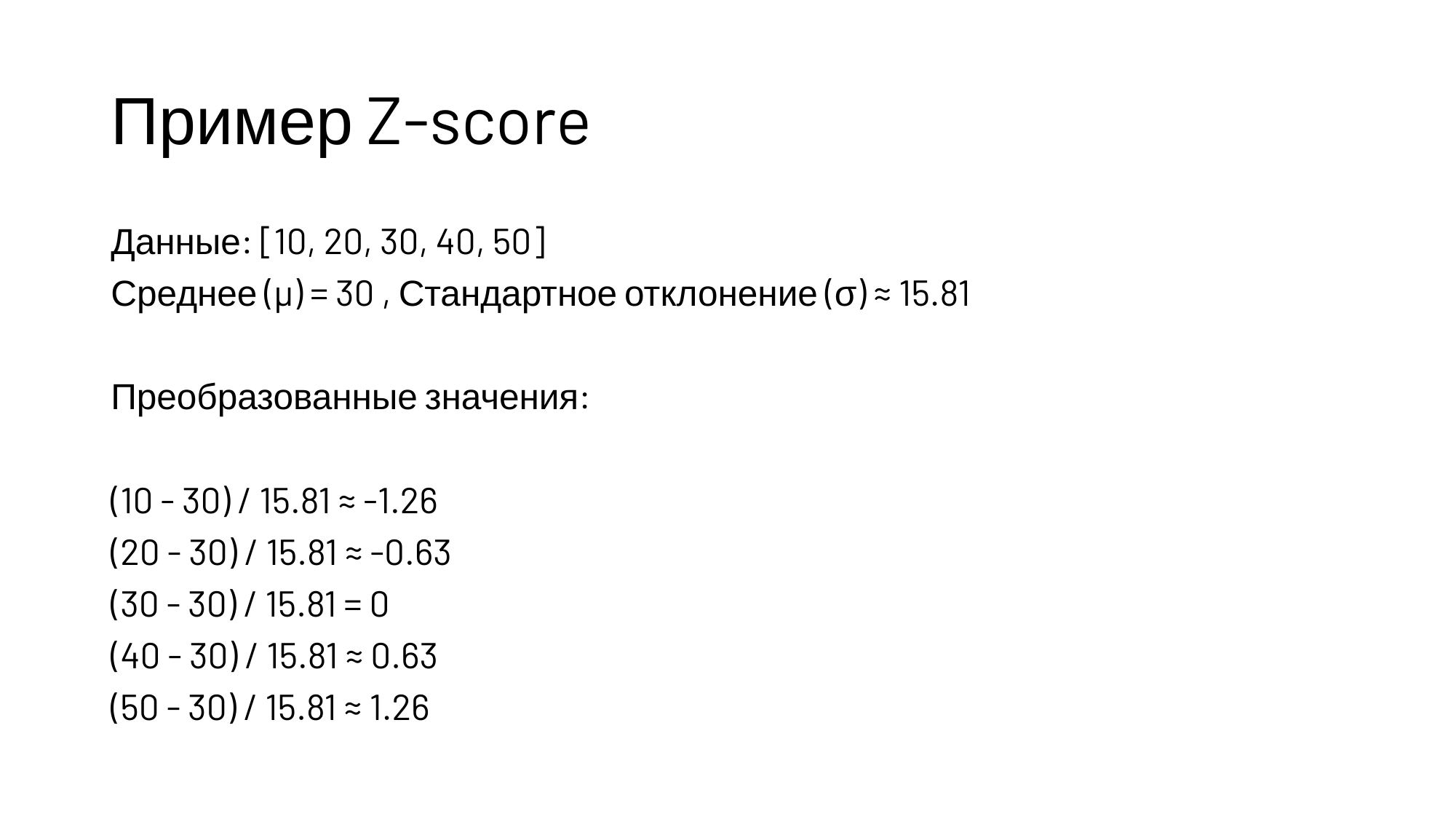

# Пример Z-score
Данные: [10, 20, 30, 40, 50]
Среднее (μ) = 30 , Стандартное отклонение (σ) ≈ 15.81

Преобразованные значения:

(10 - 30) / 15.81 ≈ -1.26
(20 - 30) / 15.81 ≈ -0.63
(30 - 30) / 15.81 = 0
(40 - 30) / 15.81 ≈ 0.63
(50 - 30) / 15.81 ≈ 1.26